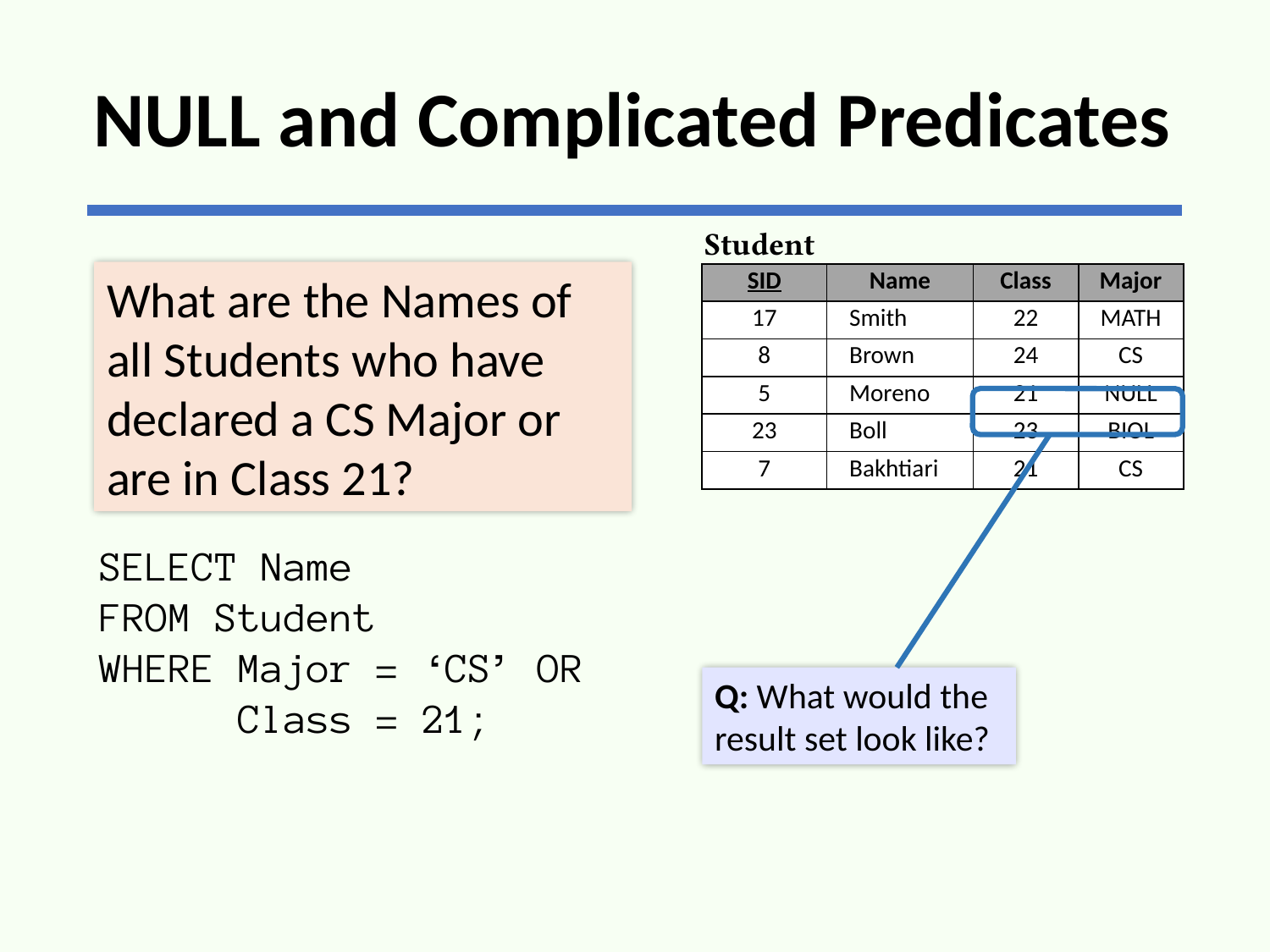

# NULL and Complicated Predicates
Student
What are the Names of all Students who have declared a CS Major or are in Class 21?
| SID | Name | Class | Major |
| --- | --- | --- | --- |
| 17 | Smith | 22 | MATH |
| 8 | Brown | 24 | CS |
| 5 | Moreno | 21 | NULL |
| 23 | Boll | 23 | BIOL |
| 7 | Bakhtiari | 21 | CS |

SELECT Name
FROM Student
WHERE Major = ‘CS’ OR
      Class = 21;
Q: What would the result set look like?